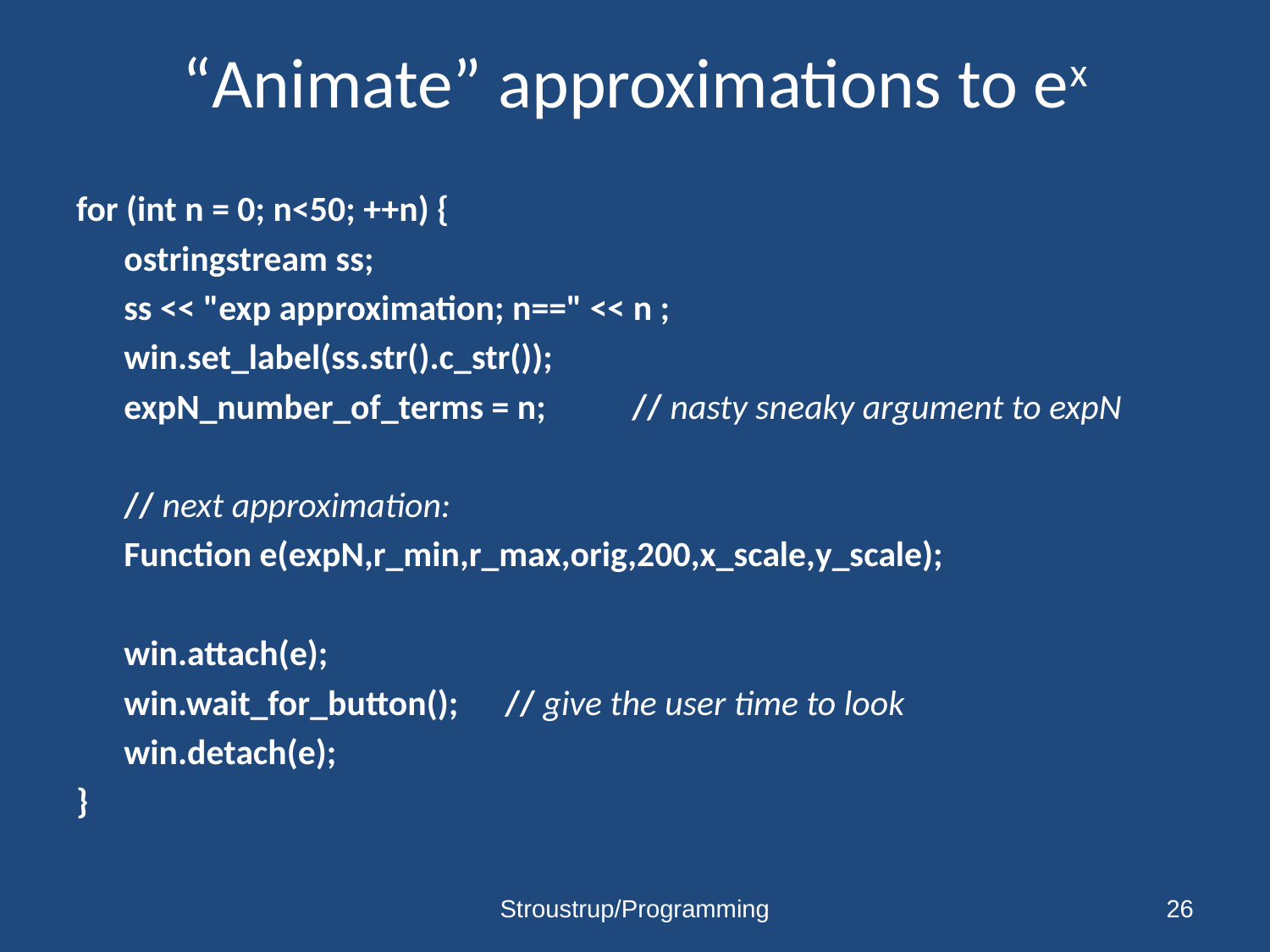

# “Animate” approximations to ex
for (int n = 0; n<50; ++n) {
	ostringstream ss;
	ss << "exp approximation; n==" << n ;
	win.set_label(ss.str().c_str());
	expN_number_of_terms = n;	// nasty sneaky argument to expN

	// next approximation:
	Function e(expN,r_min,r_max,orig,200,x_scale,y_scale);

	win.attach(e);
	win.wait_for_button();	// give the user time to look
	win.detach(e);
}
Stroustrup/Programming
26